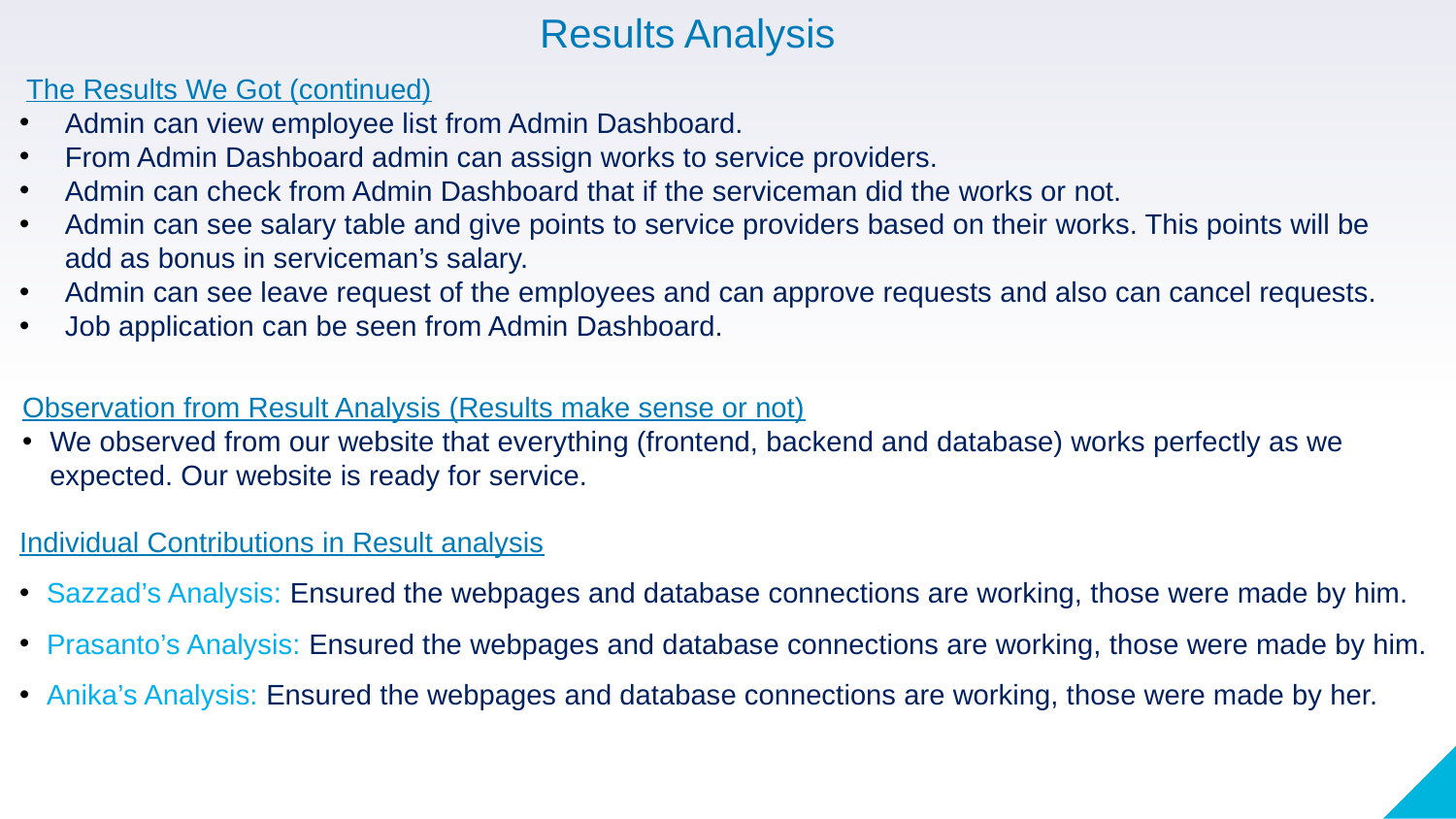

Results Analysis
 The Results We Got (continued)
Admin can view employee list from Admin Dashboard.
From Admin Dashboard admin can assign works to service providers.
Admin can check from Admin Dashboard that if the serviceman did the works or not.
Admin can see salary table and give points to service providers based on their works. This points will be add as bonus in serviceman’s salary.
Admin can see leave request of the employees and can approve requests and also can cancel requests.
Job application can be seen from Admin Dashboard.
Observation from Result Analysis (Results make sense or not)
We observed from our website that everything (frontend, backend and database) works perfectly as we expected. Our website is ready for service.
Individual Contributions in Result analysis
Sazzad’s Analysis: Ensured the webpages and database connections are working, those were made by him.
Prasanto’s Analysis: Ensured the webpages and database connections are working, those were made by him.
Anika’s Analysis: Ensured the webpages and database connections are working, those were made by her.